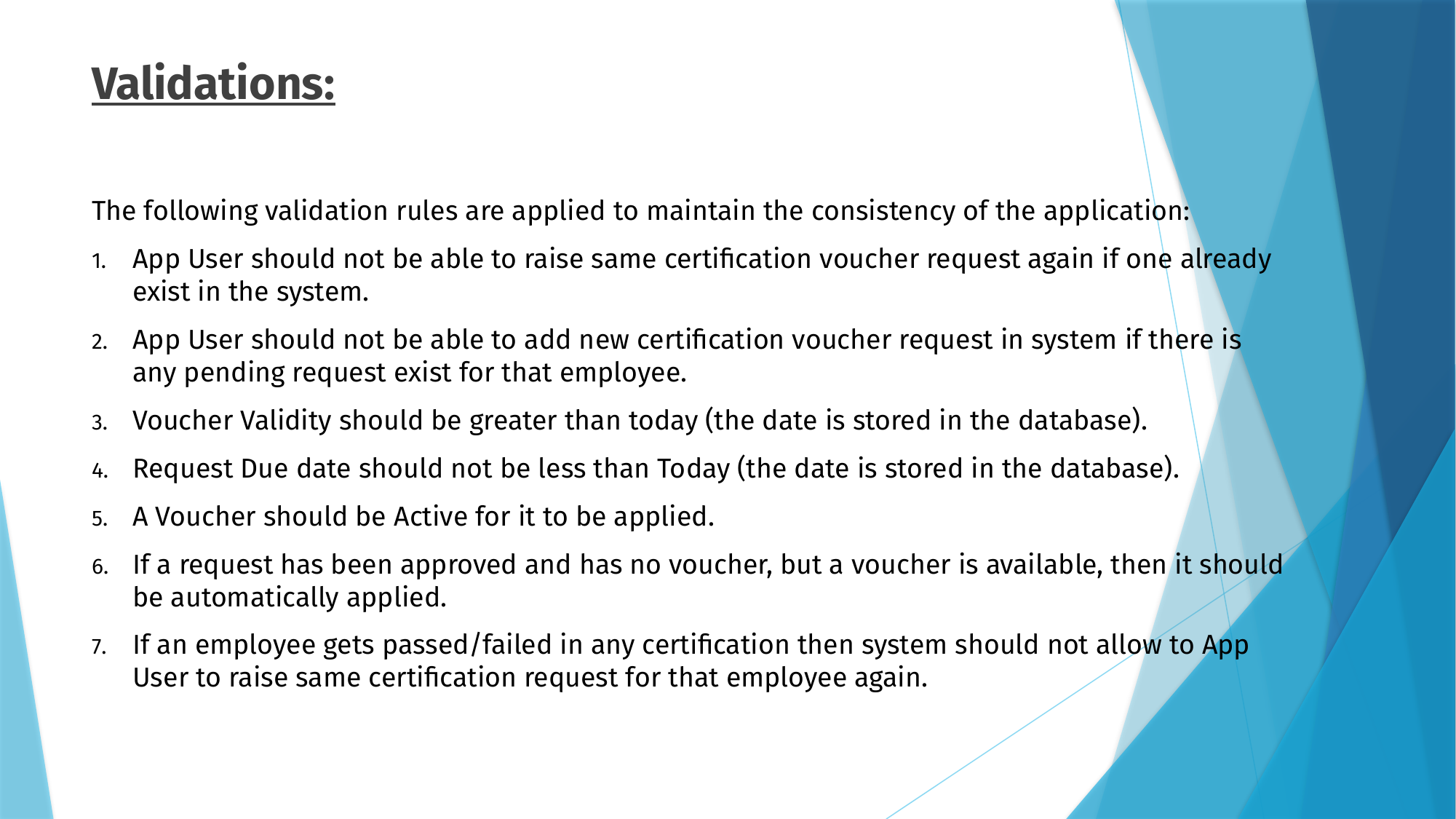

Validations:

The following validation rules are applied to maintain the consistency of the application:
App User should not be able to raise same certification voucher request again if one already exist in the system.
App User should not be able to add new certification voucher request in system if there is any pending request exist for that employee.
Voucher Validity should be greater than today (the date is stored in the database).
Request Due date should not be less than Today (the date is stored in the database).
A Voucher should be Active for it to be applied.
If a request has been approved and has no voucher, but a voucher is available, then it should be automatically applied.
If an employee gets passed/failed in any certification then system should not allow to App User to raise same certification request for that employee again.